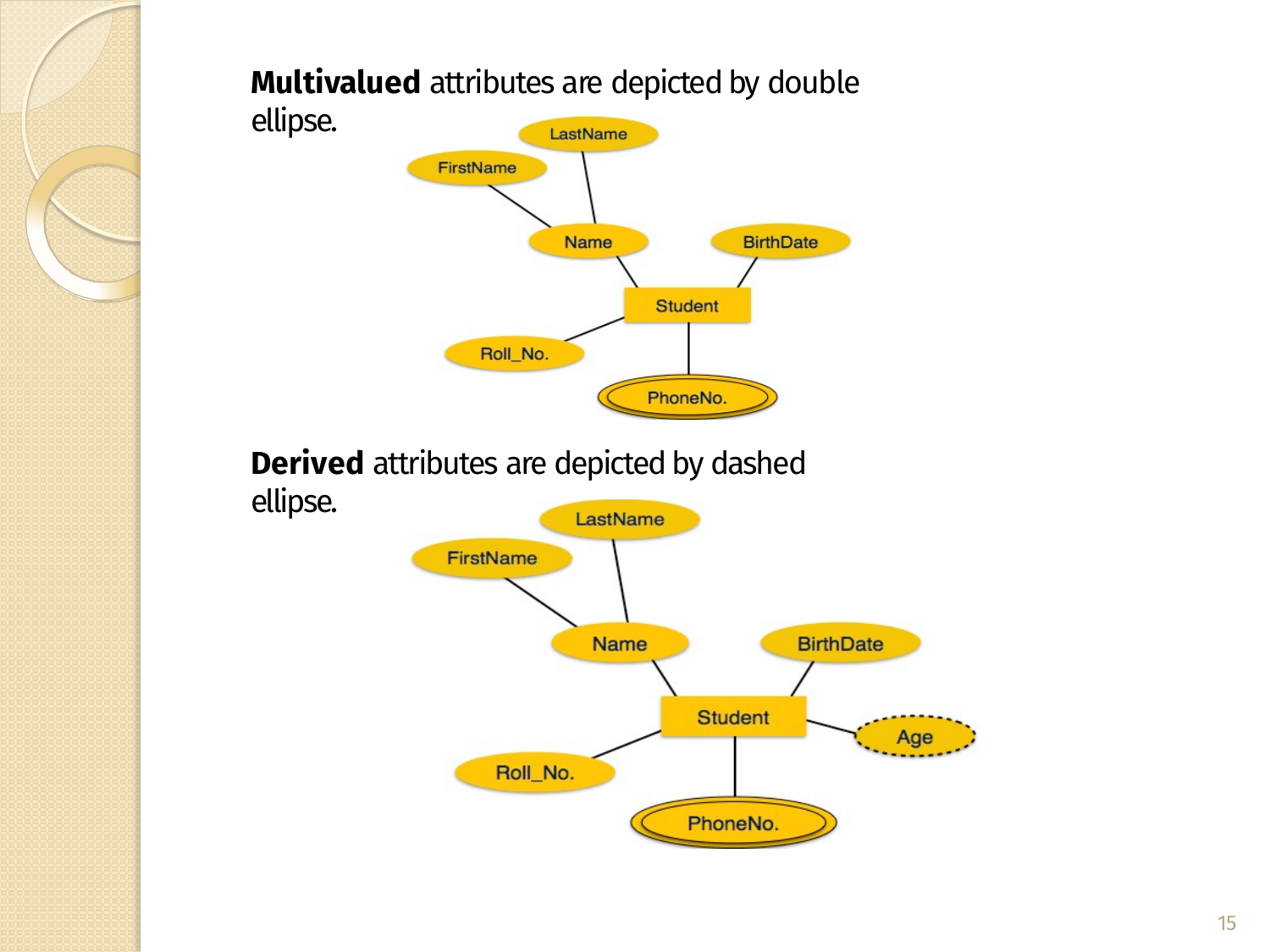

# Multivalued attributes are depicted by double ellipse.

Derived attributes are depicted by dashed ellipse.

15